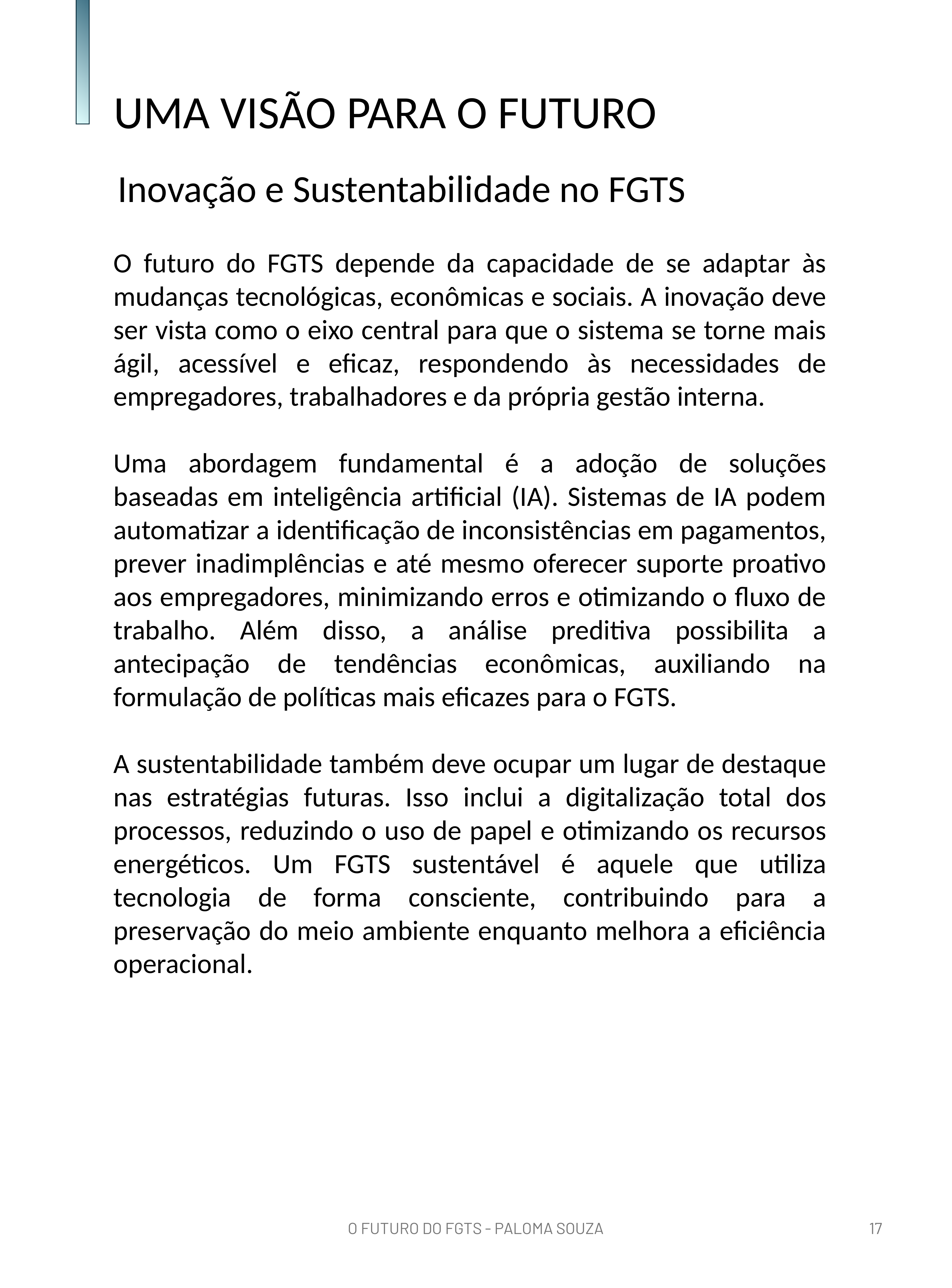

UMA VISÃO PARA O FUTURO
Inovação e Sustentabilidade no FGTS
O futuro do FGTS depende da capacidade de se adaptar às mudanças tecnológicas, econômicas e sociais. A inovação deve ser vista como o eixo central para que o sistema se torne mais ágil, acessível e eficaz, respondendo às necessidades de empregadores, trabalhadores e da própria gestão interna.

Uma abordagem fundamental é a adoção de soluções baseadas em inteligência artificial (IA). Sistemas de IA podem automatizar a identificação de inconsistências em pagamentos, prever inadimplências e até mesmo oferecer suporte proativo aos empregadores, minimizando erros e otimizando o fluxo de trabalho. Além disso, a análise preditiva possibilita a antecipação de tendências econômicas, auxiliando na formulação de políticas mais eficazes para o FGTS.

A sustentabilidade também deve ocupar um lugar de destaque nas estratégias futuras. Isso inclui a digitalização total dos processos, reduzindo o uso de papel e otimizando os recursos energéticos. Um FGTS sustentável é aquele que utiliza tecnologia de forma consciente, contribuindo para a preservação do meio ambiente enquanto melhora a eficiência operacional.
O FUTURO DO FGTS - PALOMA SOUZA
17